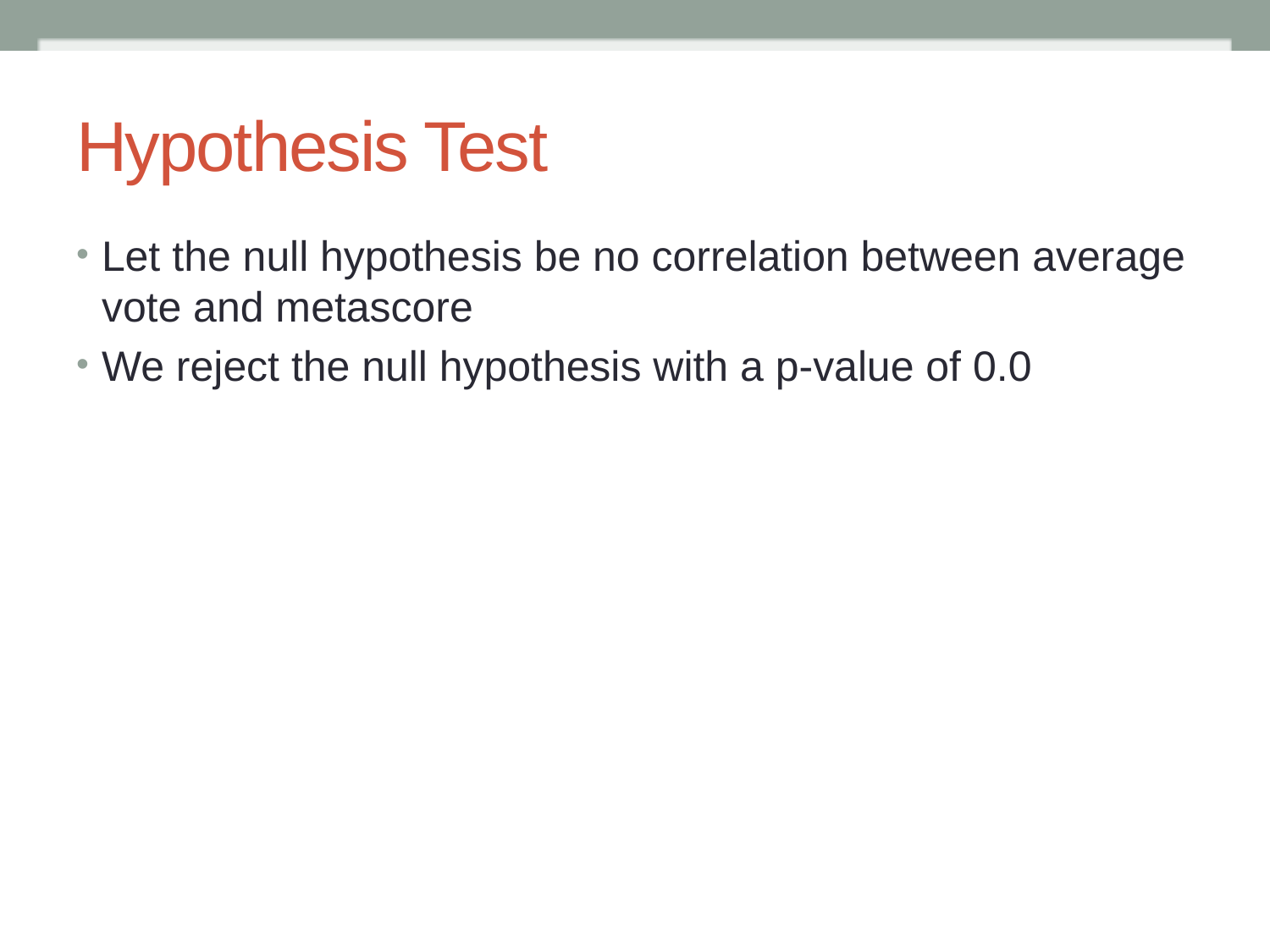

# Hypothesis Test
Let the null hypothesis be no correlation between average vote and metascore
We reject the null hypothesis with a p-value of 0.0